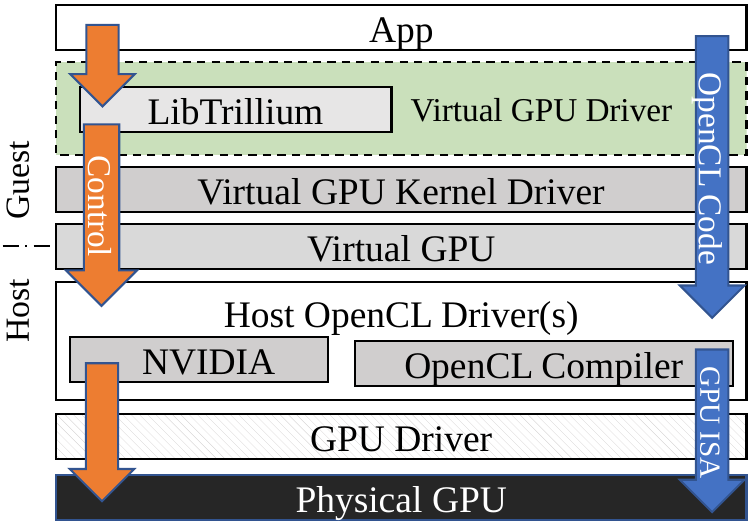

App

                                  Virtual GPU Driver
LibTrillium
OpenCL Code
Guest
Virtual GPU Kernel Driver
Control
Virtual GPU
Host
Host OpenCL Driver(s)
  NVIDIA
OpenCL Compiler
GPU ISA

GPU Driver
Physical GPU